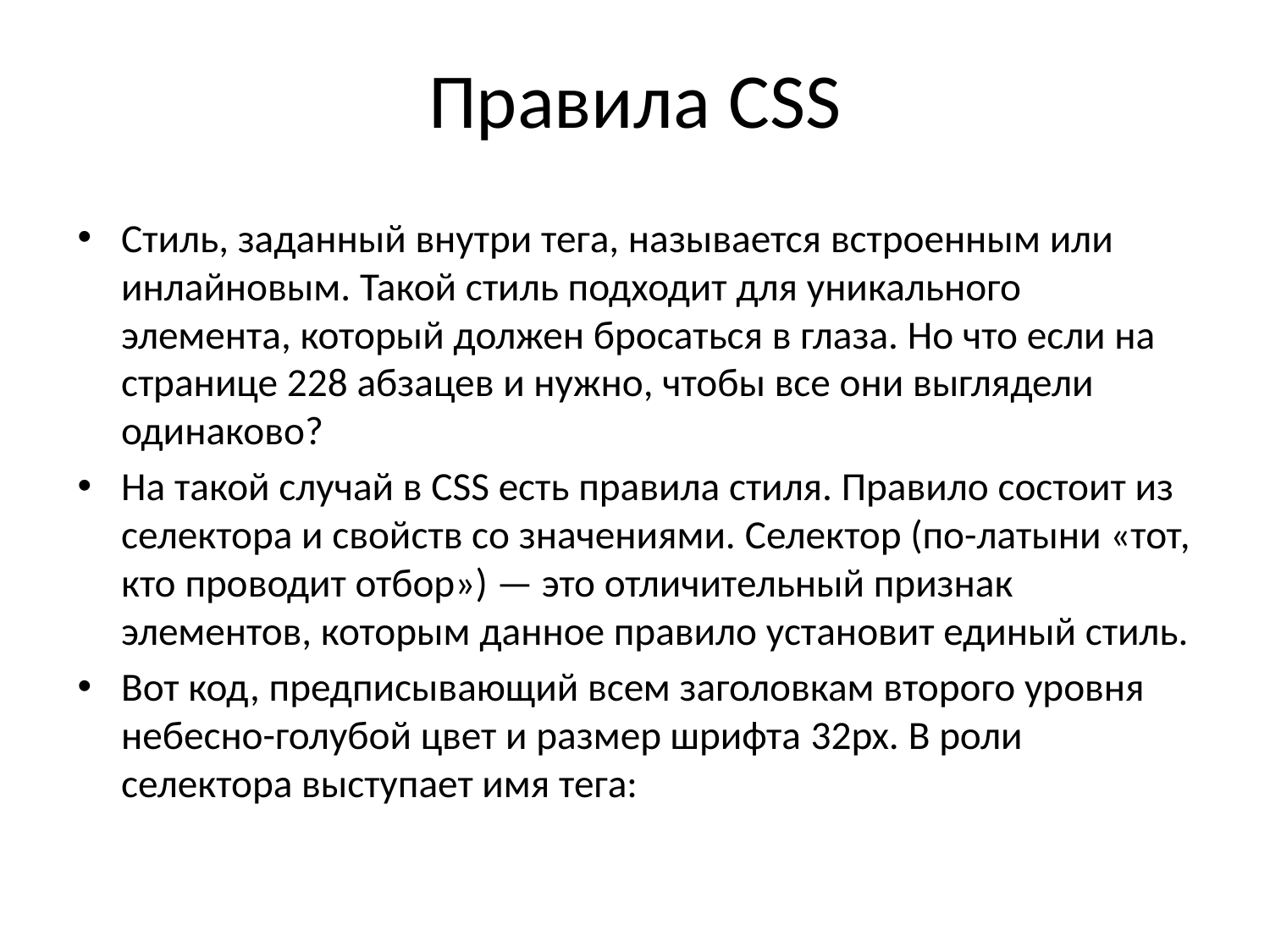

# Правила CSS

Стиль, заданный внутри тега, называется встроенным или инлайновым. Такой стиль подходит для уникального элемента, который должен бросаться в глаза. Но что если на странице 228 абзацев и нужно, чтобы все они выглядели одинаково?
На такой случай в CSS есть правила стиля. Правило состоит из селектора и свойств со значениями. Селектор (по-латыни «тот, кто проводит отбор») — это отличительный признак элементов, которым данное правило установит единый стиль.
Вот код, предписывающий всем заголовкам второго уровня небесно-голубой цвет и размер шрифта 32px. В роли селектора выступает имя тега: